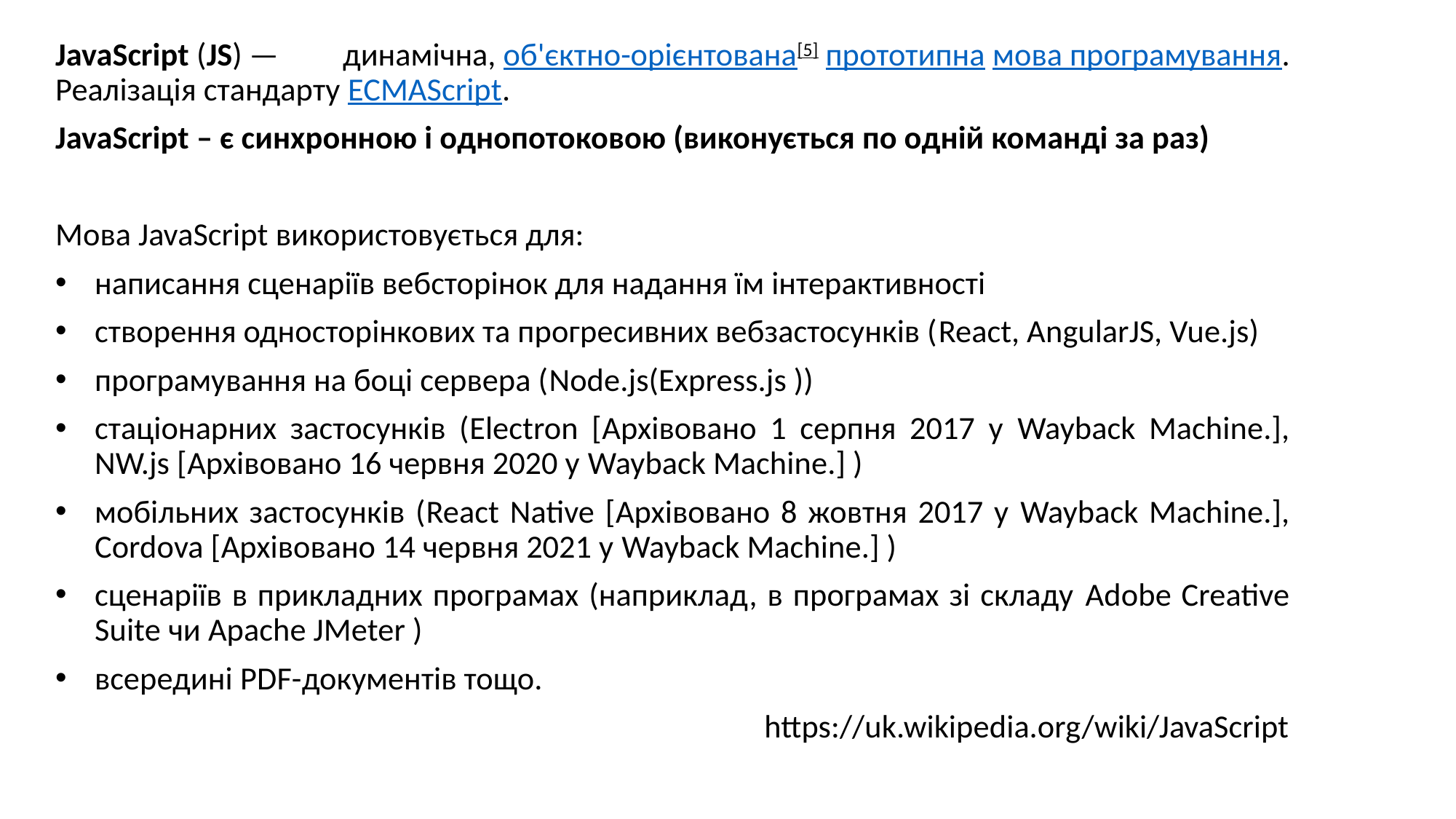

JavaScript (JS) — динамічна, об'єктно-орієнтована[5] прототипна мова програмування. Реалізація стандарту ECMAScript.
JavaScript – є синхронною і однопотоковою (виконується по одній команді за раз)

Мова JavaScript використовується для:
написання сценаріїв вебсторінок для надання їм інтерактивності
створення односторінкових та прогресивних вебзастосунків (React, AngularJS, Vue.js)
програмування на боці сервера (Node.js(Express.js ))
стаціонарних застосунків (Electron [Архівовано 1 серпня 2017 у Wayback Machine.], NW.js [Архівовано 16 червня 2020 у Wayback Machine.] )
мобільних застосунків (React Native [Архівовано 8 жовтня 2017 у Wayback Machine.], Cordova [Архівовано 14 червня 2021 у Wayback Machine.] )
сценаріїв в прикладних програмах (наприклад, в програмах зі складу Adobe Creative Suite чи Apache JMeter )
всередині PDF-документів тощо.
https://uk.wikipedia.org/wiki/JavaScript